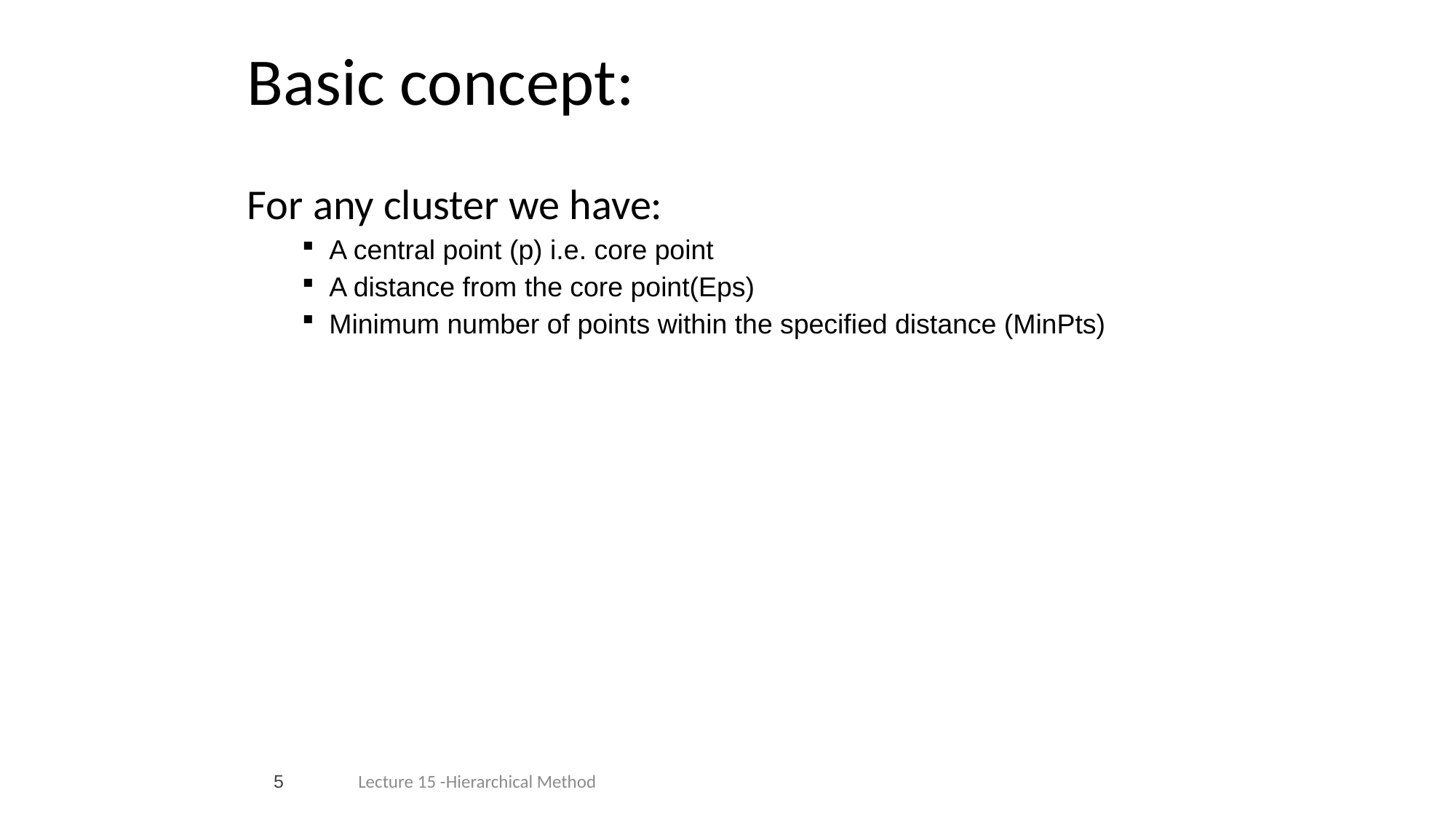

# Basic concept:
For any cluster we have:
A central point (p) i.e. core point
A distance from the core point(Eps)
Minimum number of points within the specified distance (MinPts)

5
Lecture 15 -Hierarchical Method